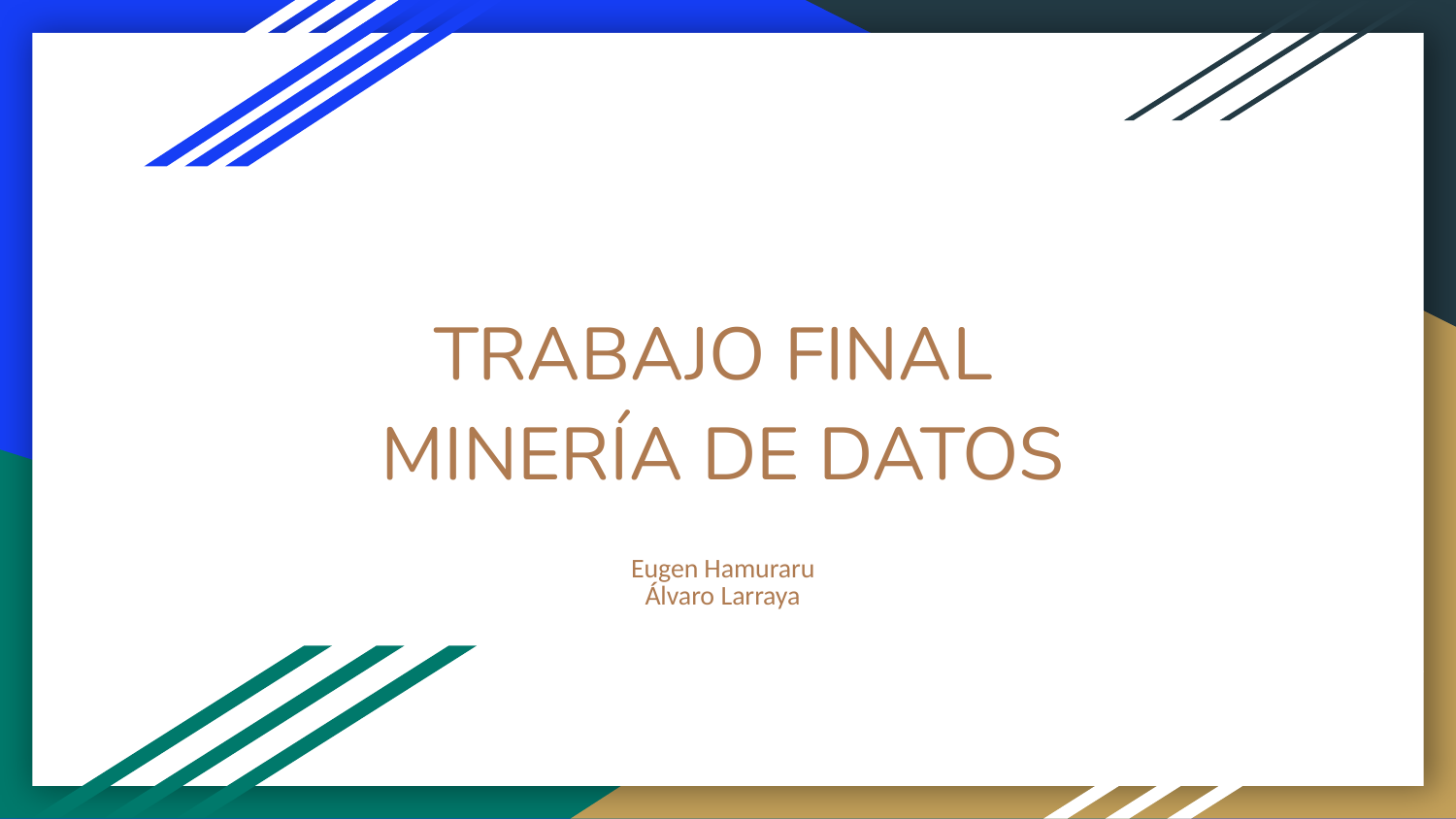

# TRABAJO FINAL
MINERÍA DE DATOS
Eugen Hamuraru
Álvaro Larraya